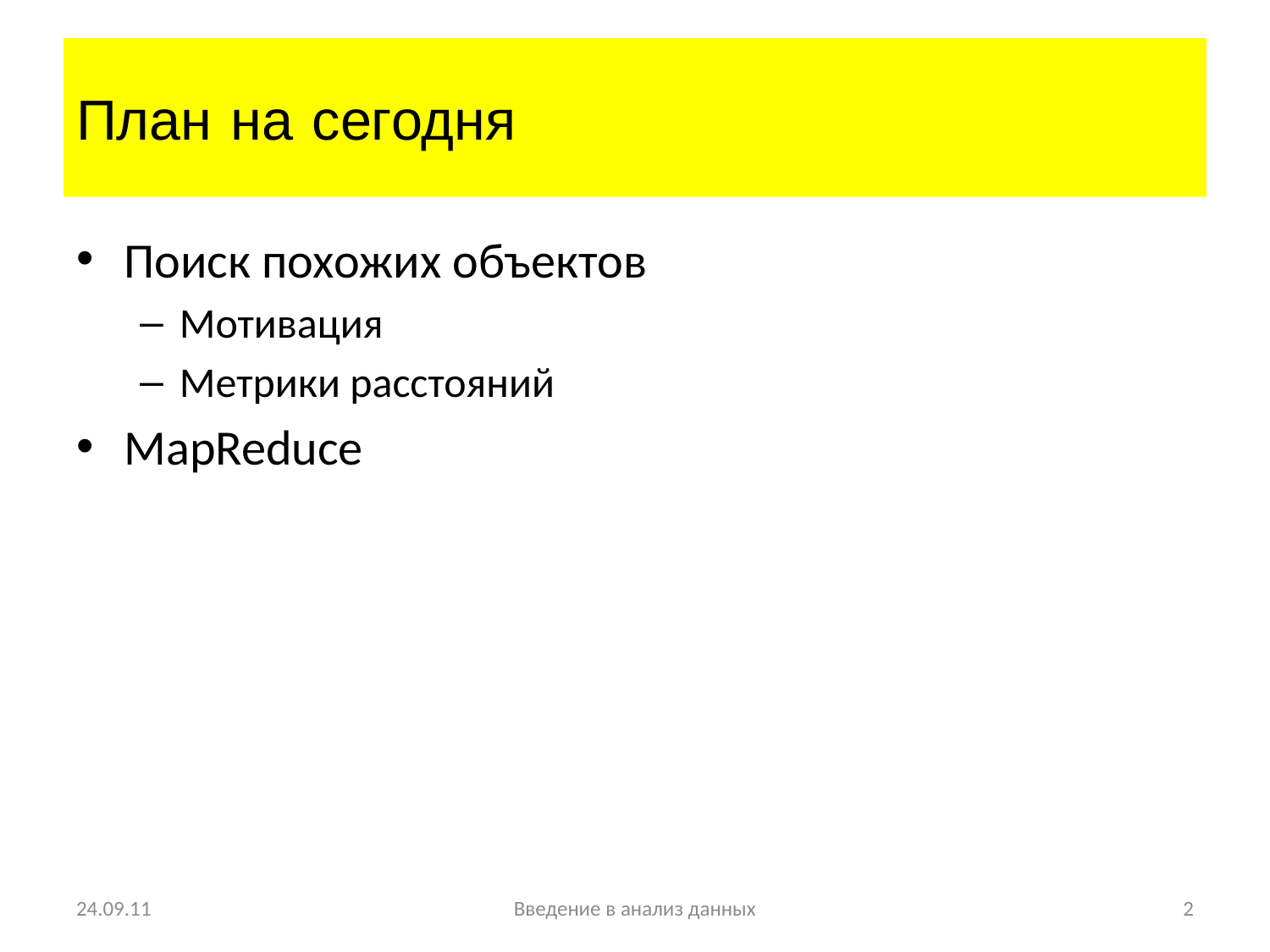

# План на сегодня
Поиск похожих объектов
Мотивация
Метрики расстояний
MapReduce

24.09.11
Введение в анализ данных
2